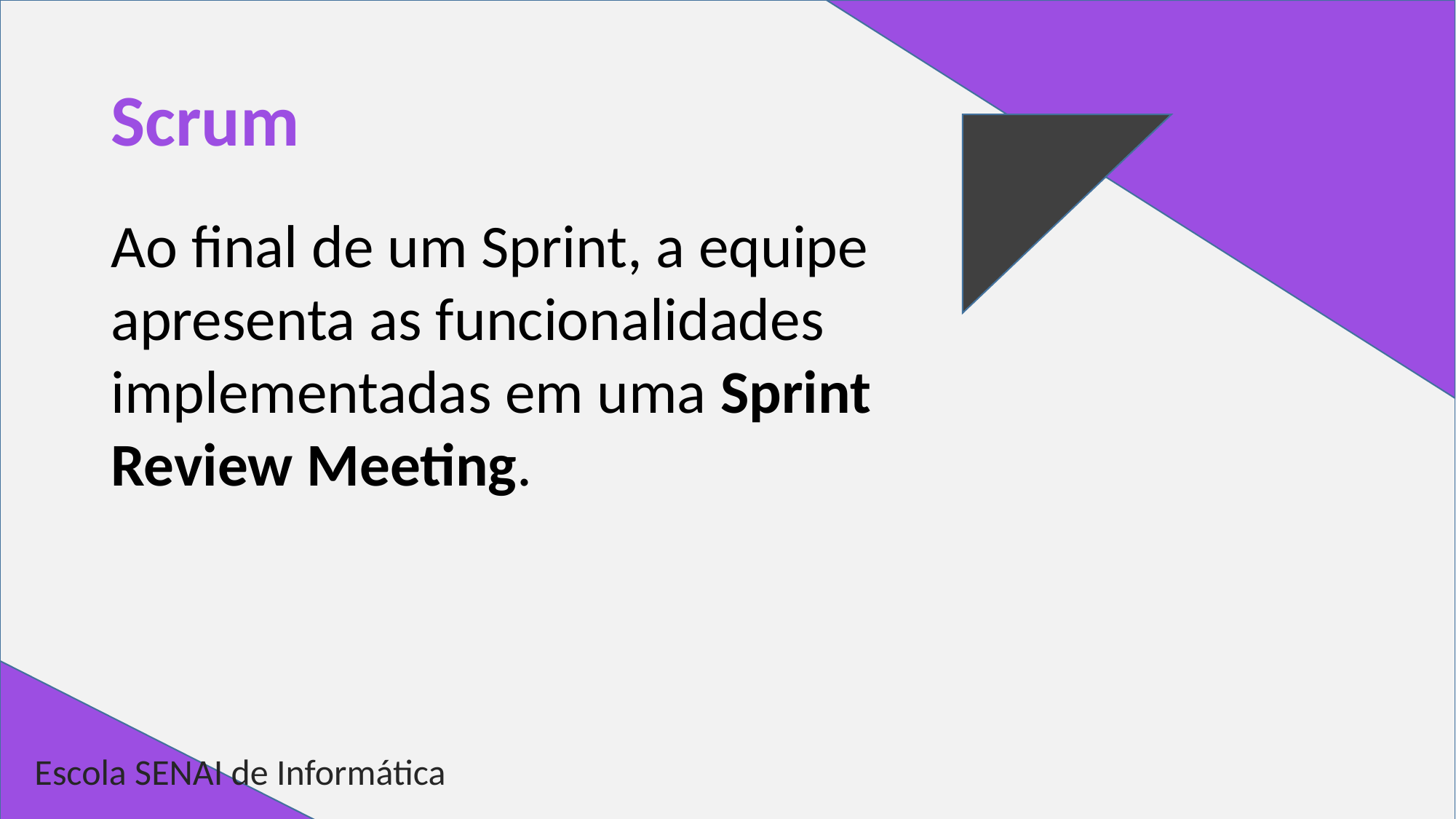

# Scrum
Ao final de um Sprint, a equipe apresenta as funcionalidades implementadas em uma Sprint Review Meeting.